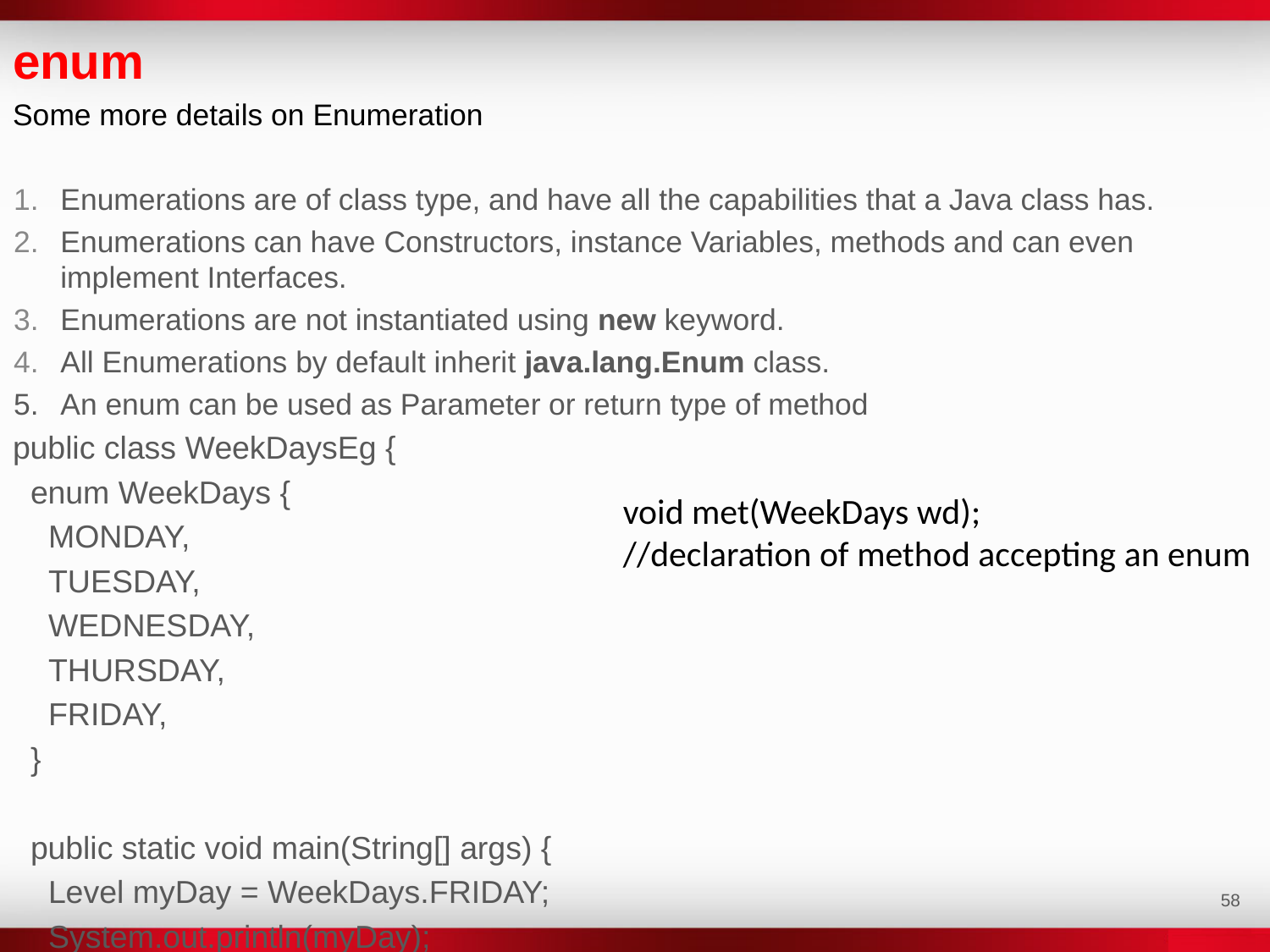

enum
Some more details on Enumeration

Enumerations are of class type, and have all the capabilities that a Java class has.
Enumerations can have Constructors, instance Variables, methods and can even implement Interfaces.
Enumerations are not instantiated using new keyword.
All Enumerations by default inherit java.lang.Enum class.
An enum can be used as Parameter or return type of method
public class WeekDaysEg {
  enum WeekDays {
    MONDAY,
    TUESDAY,
    WEDNESDAY,
    THURSDAY,
    FRIDAY,
  }

  public static void main(String[] args) {
    Level myDay = WeekDays.FRIDAY;
    System.out.println(myDay);
  }
}

void met(WeekDays wd);
//declaration of method accepting an enum
58